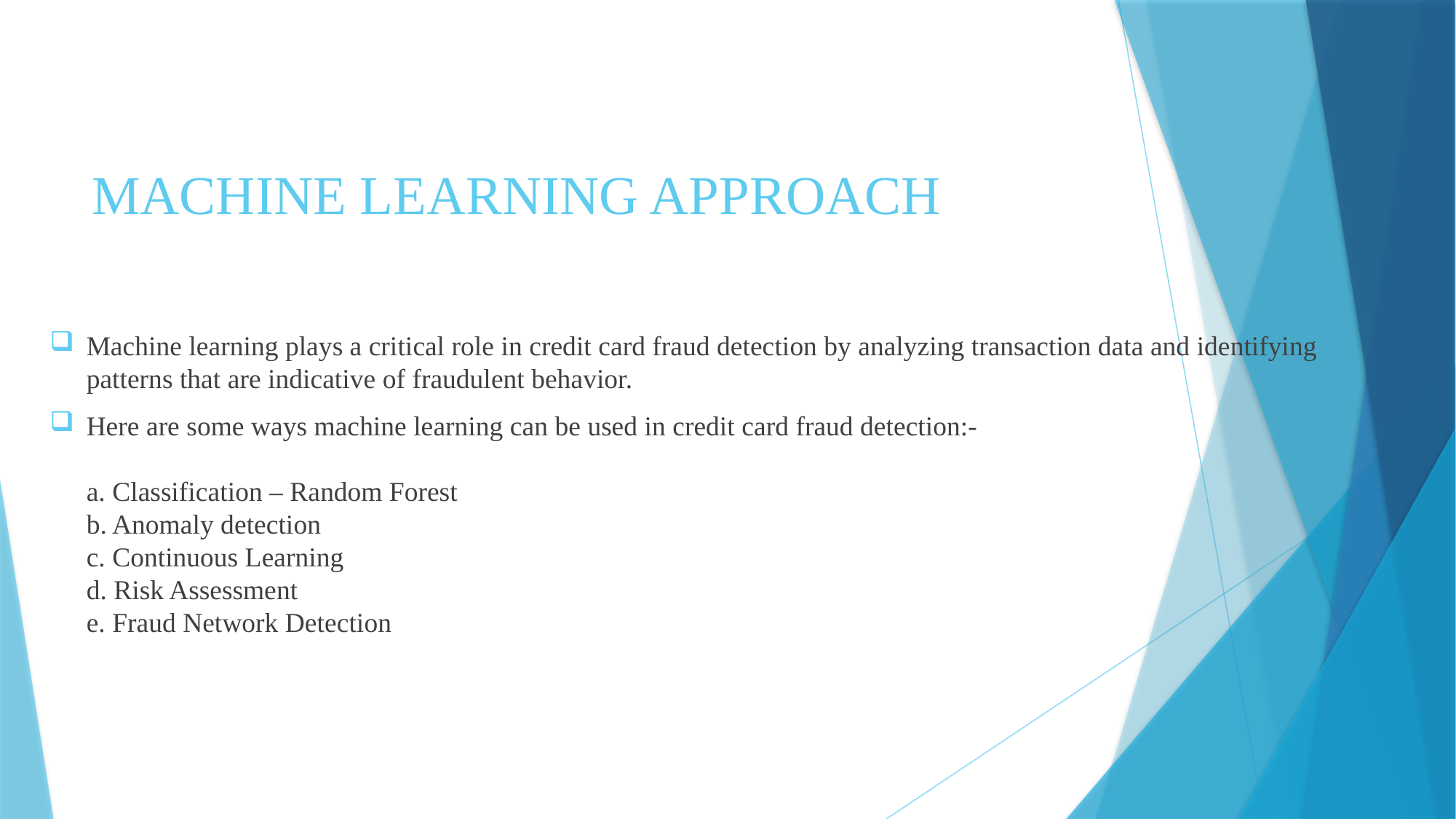

# MACHINE LEARNING APPROACH
Machine learning plays a critical role in credit card fraud detection by analyzing transaction data and identifying patterns that are indicative of fraudulent behavior.
Here are some ways machine learning can be used in credit card fraud detection:-
a. Classification – Random Forest
b. Anomaly detection
c. Continuous Learning
d. Risk Assessment
e. Fraud Network Detection